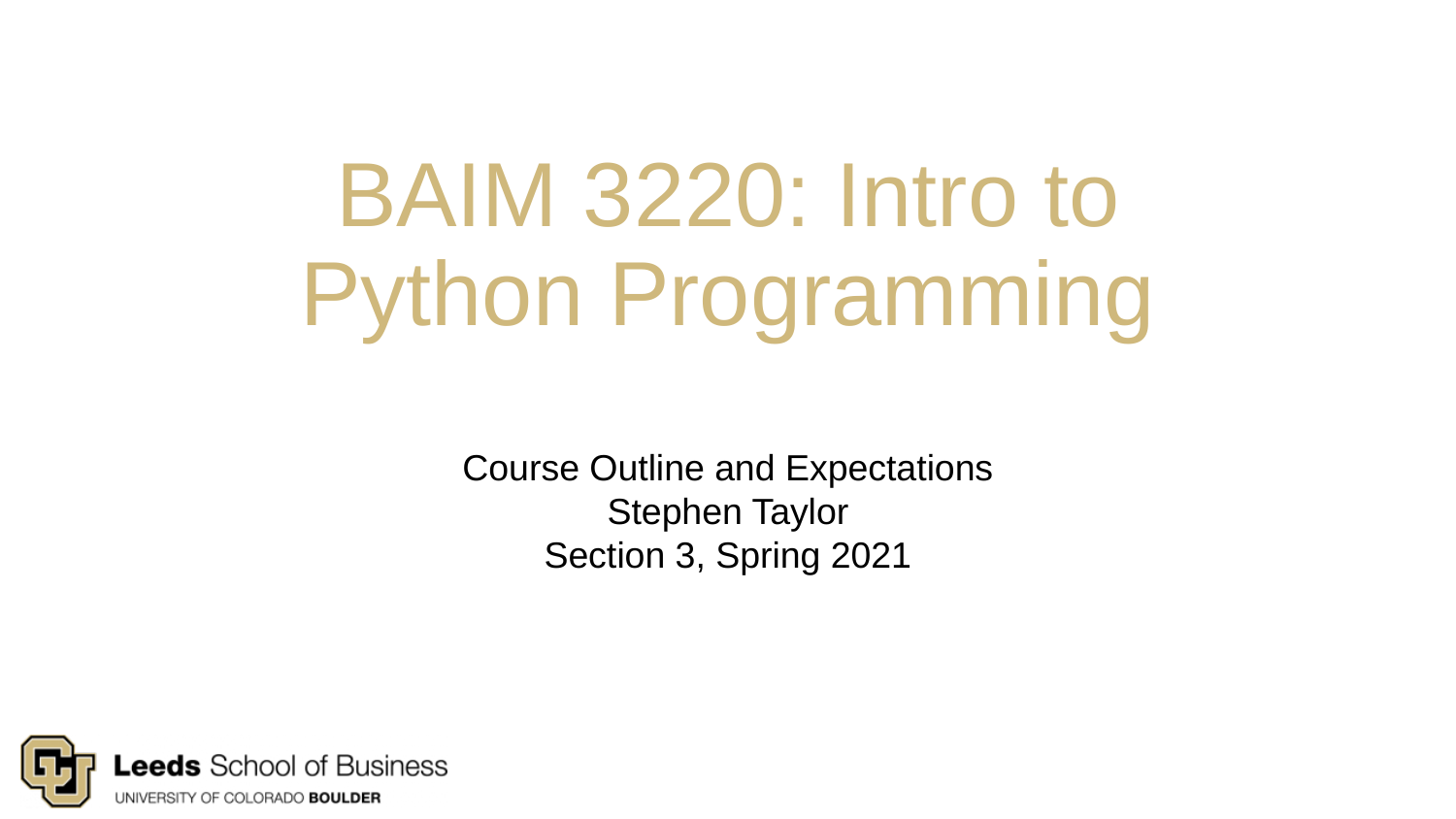

# BAIM 3220: Intro to Python Programming
Course Outline and Expectations
Stephen Taylor
Section 3, Spring 2021